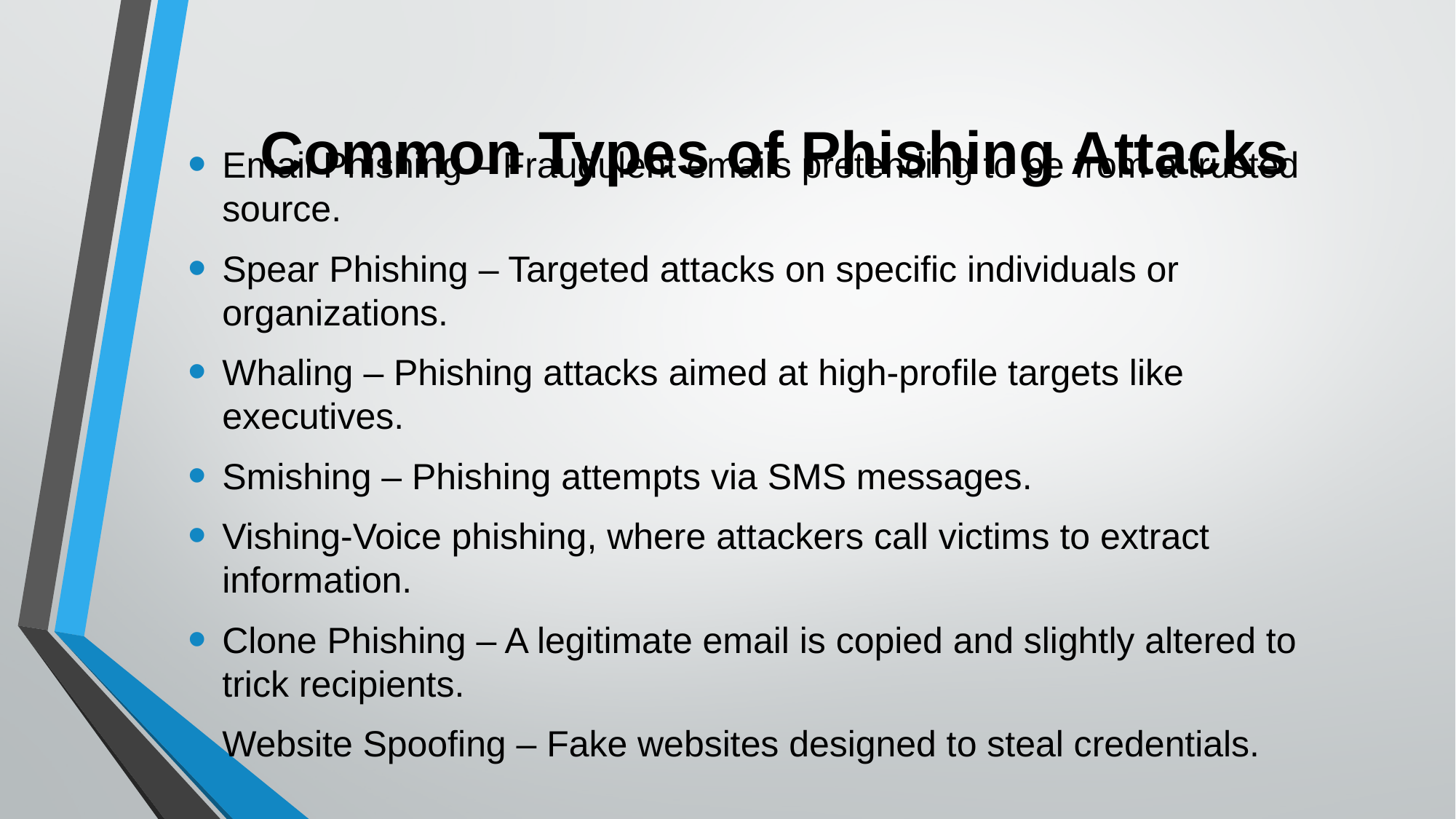

# Common Types of Phishing Attacks
Email Phishing – Fraudulent emails pretending to be from a trusted source.
Spear Phishing – Targeted attacks on specific individuals or organizations.
Whaling – Phishing attacks aimed at high-profile targets like executives.
Smishing – Phishing attempts via SMS messages.
Vishing-Voice phishing, where attackers call victims to extract information.
Clone Phishing – A legitimate email is copied and slightly altered to trick recipients.
Website Spoofing – Fake websites designed to steal credentials.